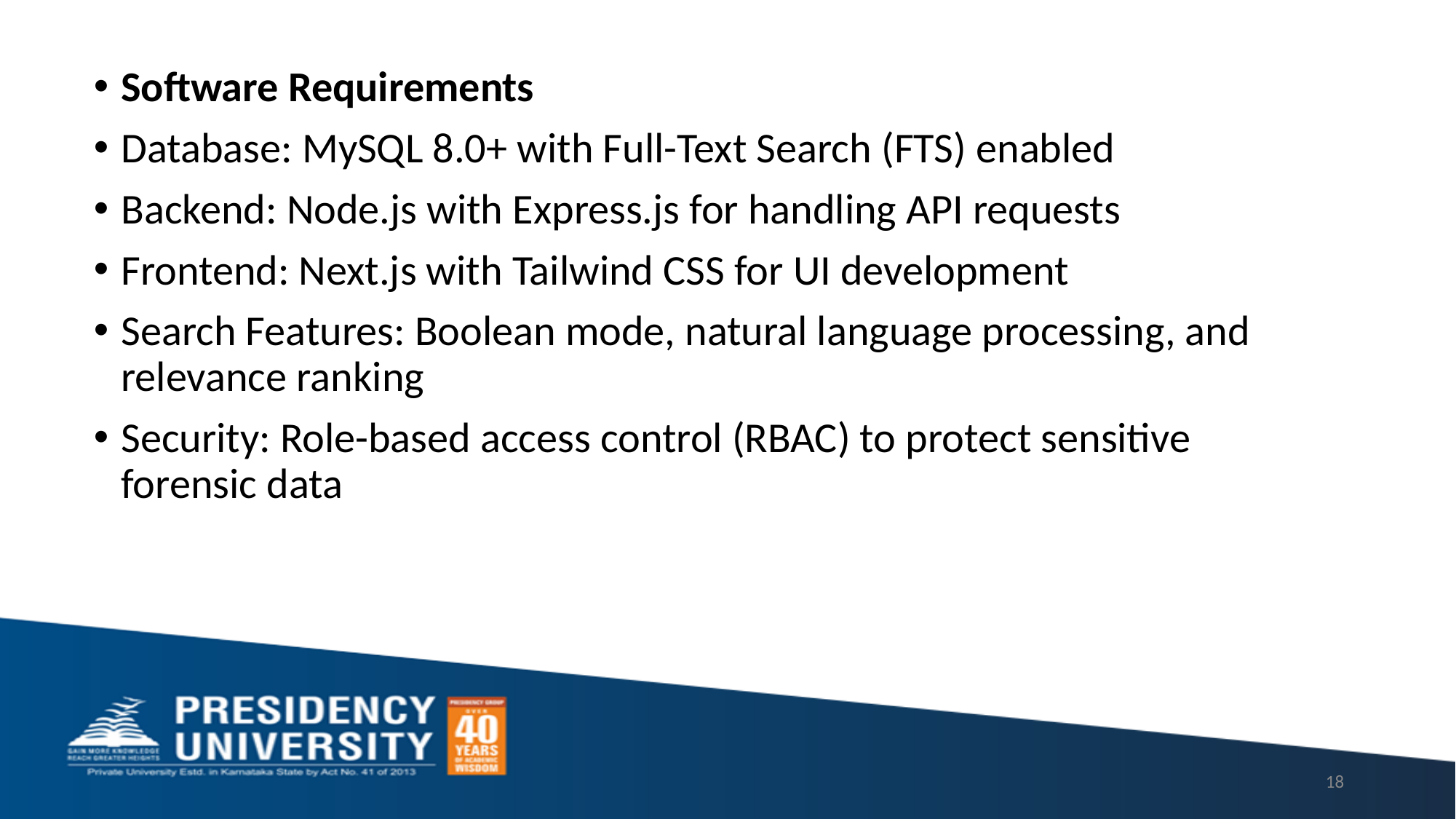

Software Requirements
Database: MySQL 8.0+ with Full-Text Search (FTS) enabled
Backend: Node.js with Express.js for handling API requests
Frontend: Next.js with Tailwind CSS for UI development
Search Features: Boolean mode, natural language processing, and relevance ranking
Security: Role-based access control (RBAC) to protect sensitive forensic data

18